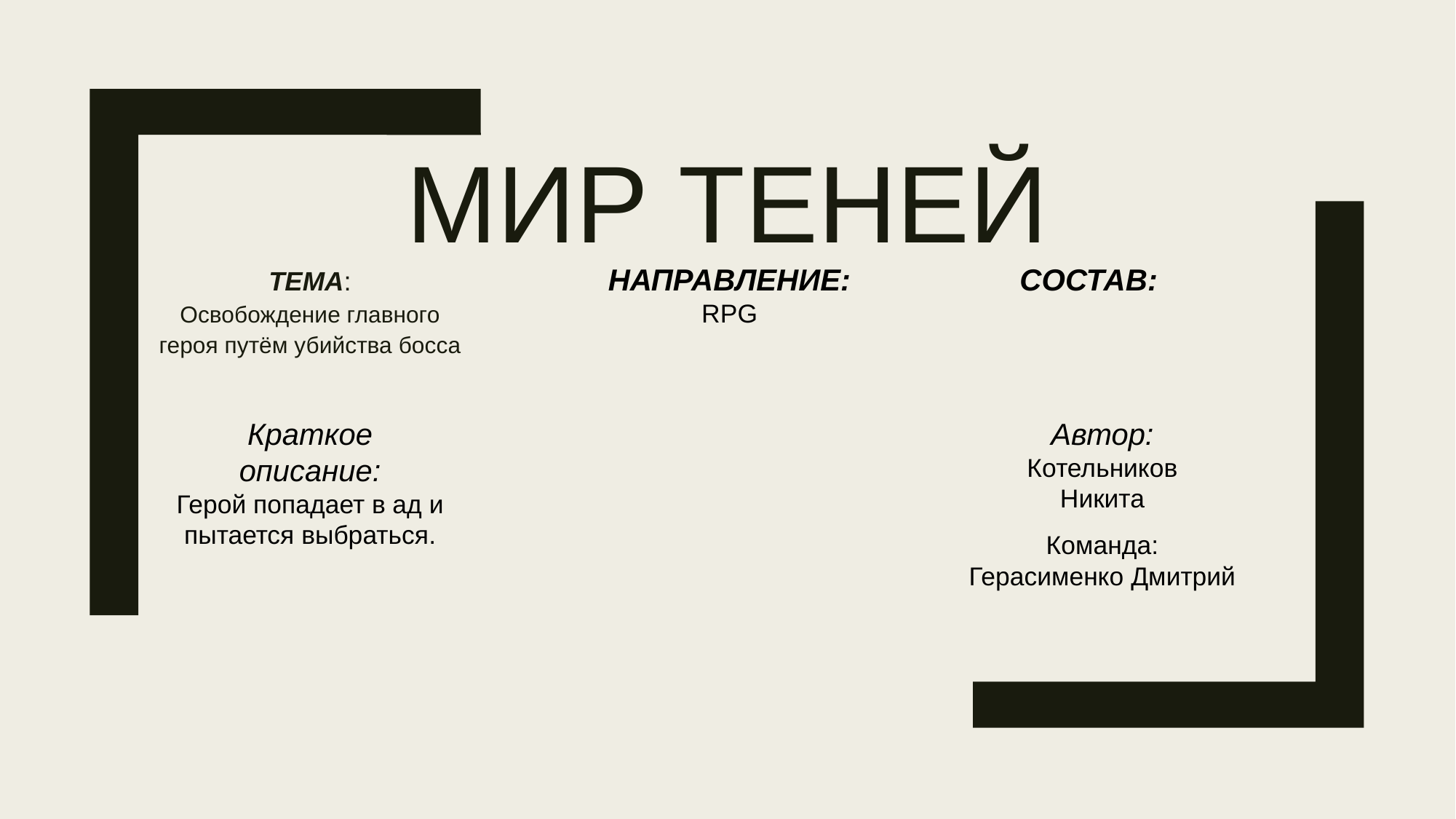

# Мир теней
ТЕМА:
Освобождение главного героя путём убийства босса
НАПРАВЛЕНИЕ:
RPG
СОСТАВ:

Краткое описание:
Герой попадает в ад и пытается выбраться.
Автор:
Котельников Никита
Команда:
Герасименко Дмитрий